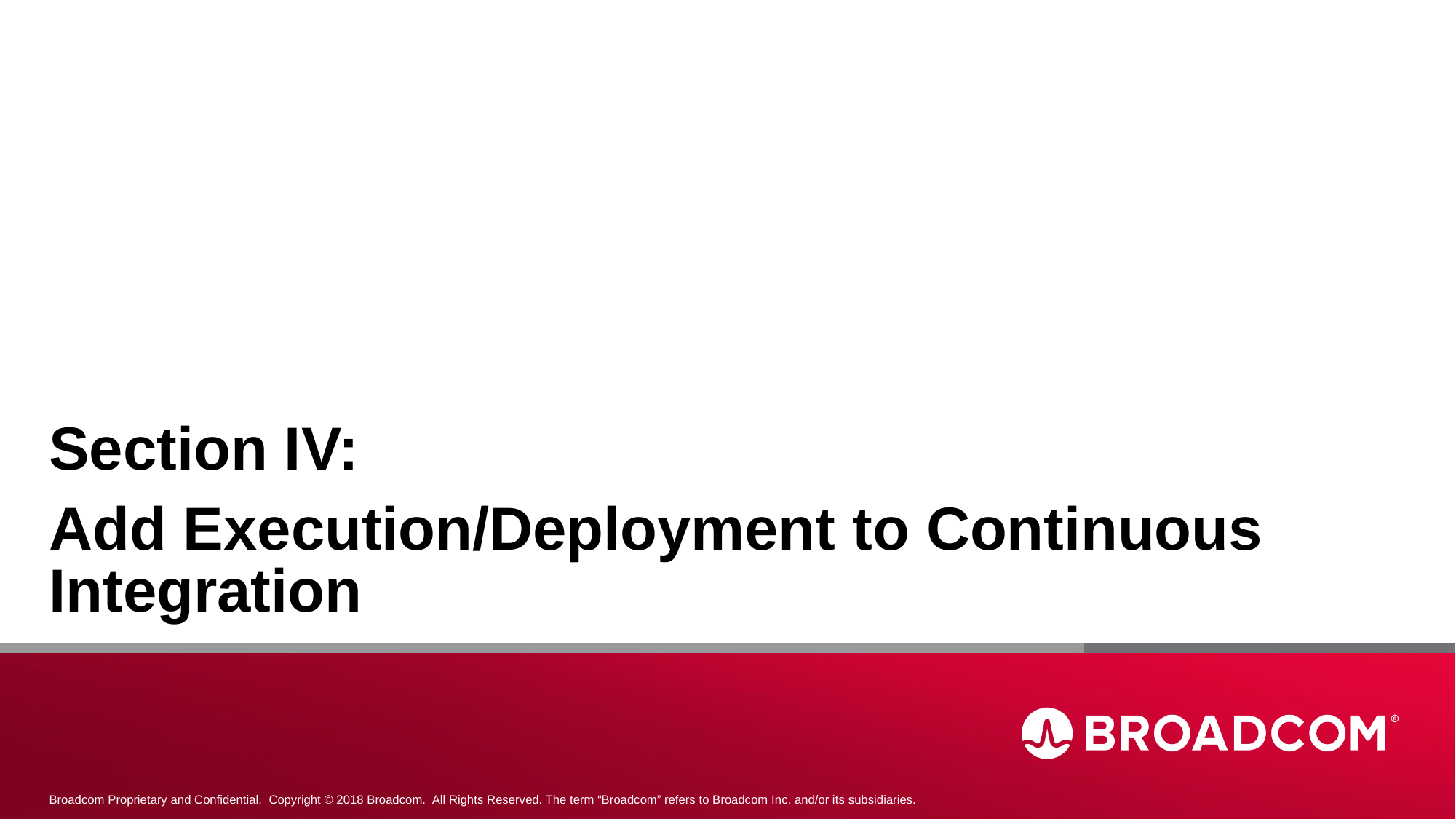

Section IV:
Add Execution/Deployment to Continuous Integration